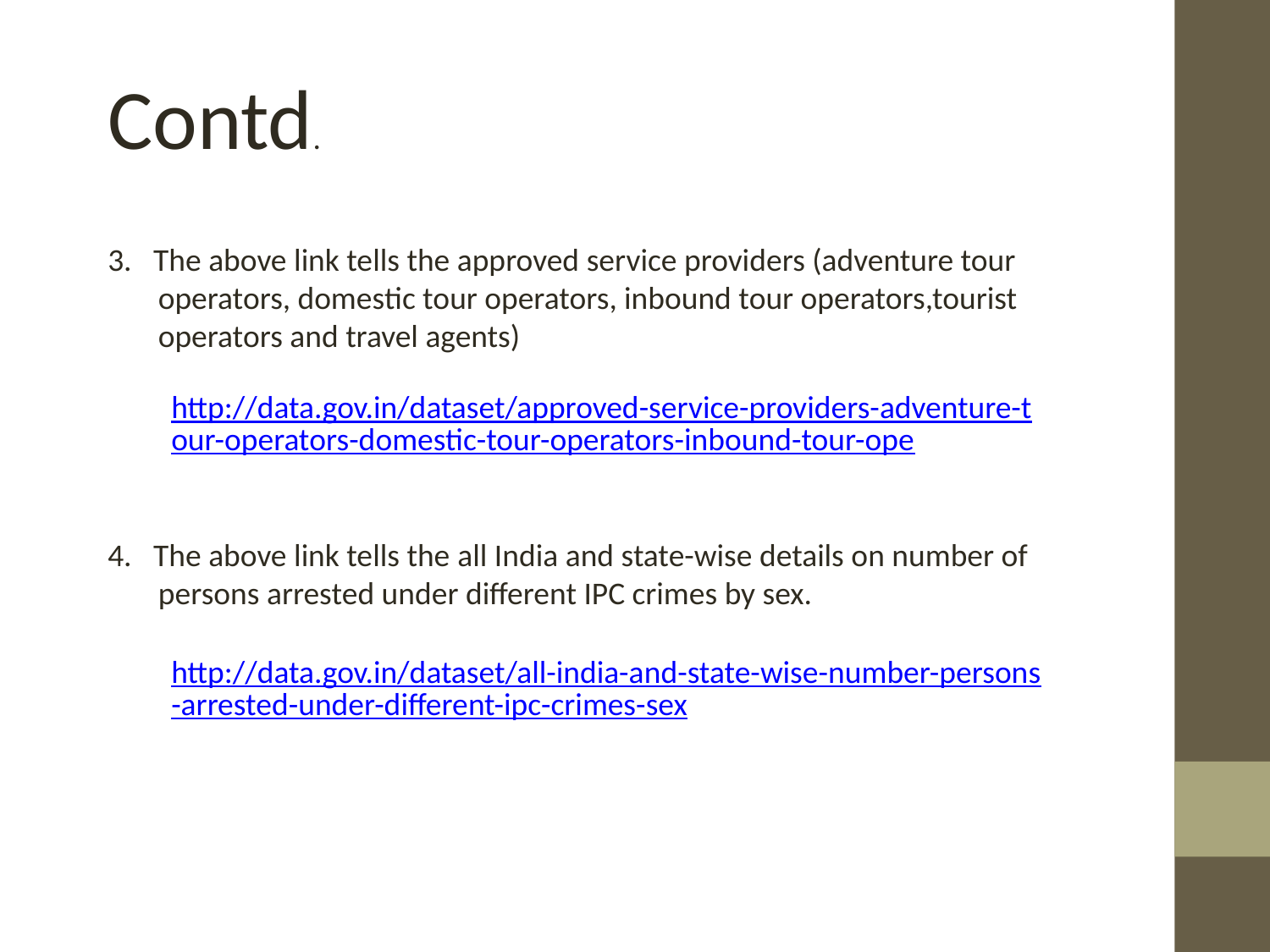

Contd.
3.   The above link tells the approved service providers (adventure tour
       operators, domestic tour operators, inbound tour operators,tourist
       operators and travel agents)

http://data.gov.in/dataset/approved-service-providers-adventure-tour-operators-domestic-tour-operators-inbound-tour-ope
4.   The above link tells the all India and state-wise details on number of
       persons arrested under different IPC crimes by sex.
http://data.gov.in/dataset/all-india-and-state-wise-number-persons-arrested-under-different-ipc-crimes-sex